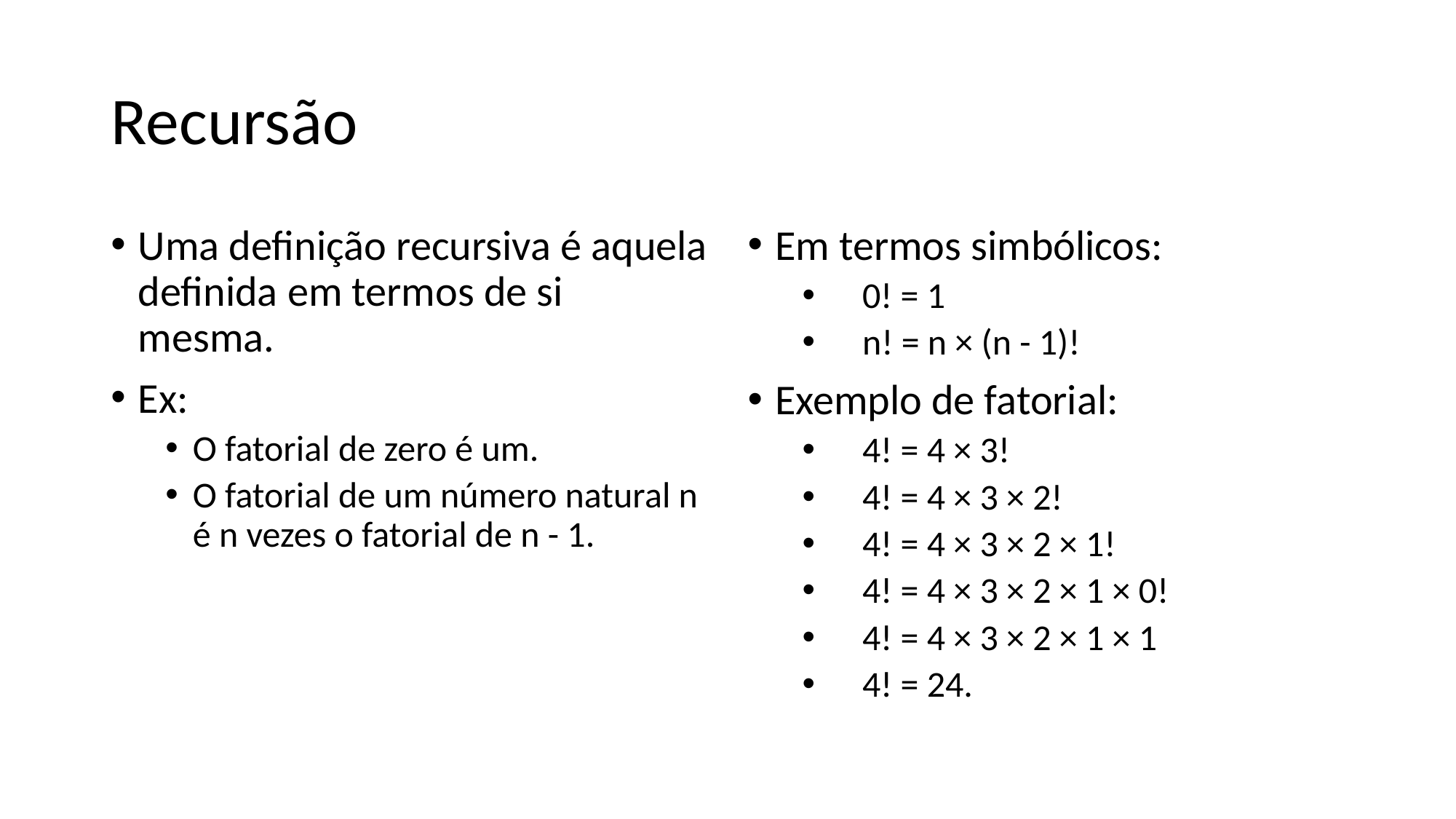

# Recursão
Uma definição recursiva é aquela definida em termos de si mesma.
Ex:
O fatorial de zero é um.
O fatorial de um número natural n é n vezes o fatorial de n - 1.
Em termos simbólicos:
    0! = 1
    n! = n × (n - 1)!
Exemplo de fatorial:
    4! = 4 × 3!
    4! = 4 × 3 × 2!
    4! = 4 × 3 × 2 × 1!
    4! = 4 × 3 × 2 × 1 × 0!
    4! = 4 × 3 × 2 × 1 × 1
    4! = 24.